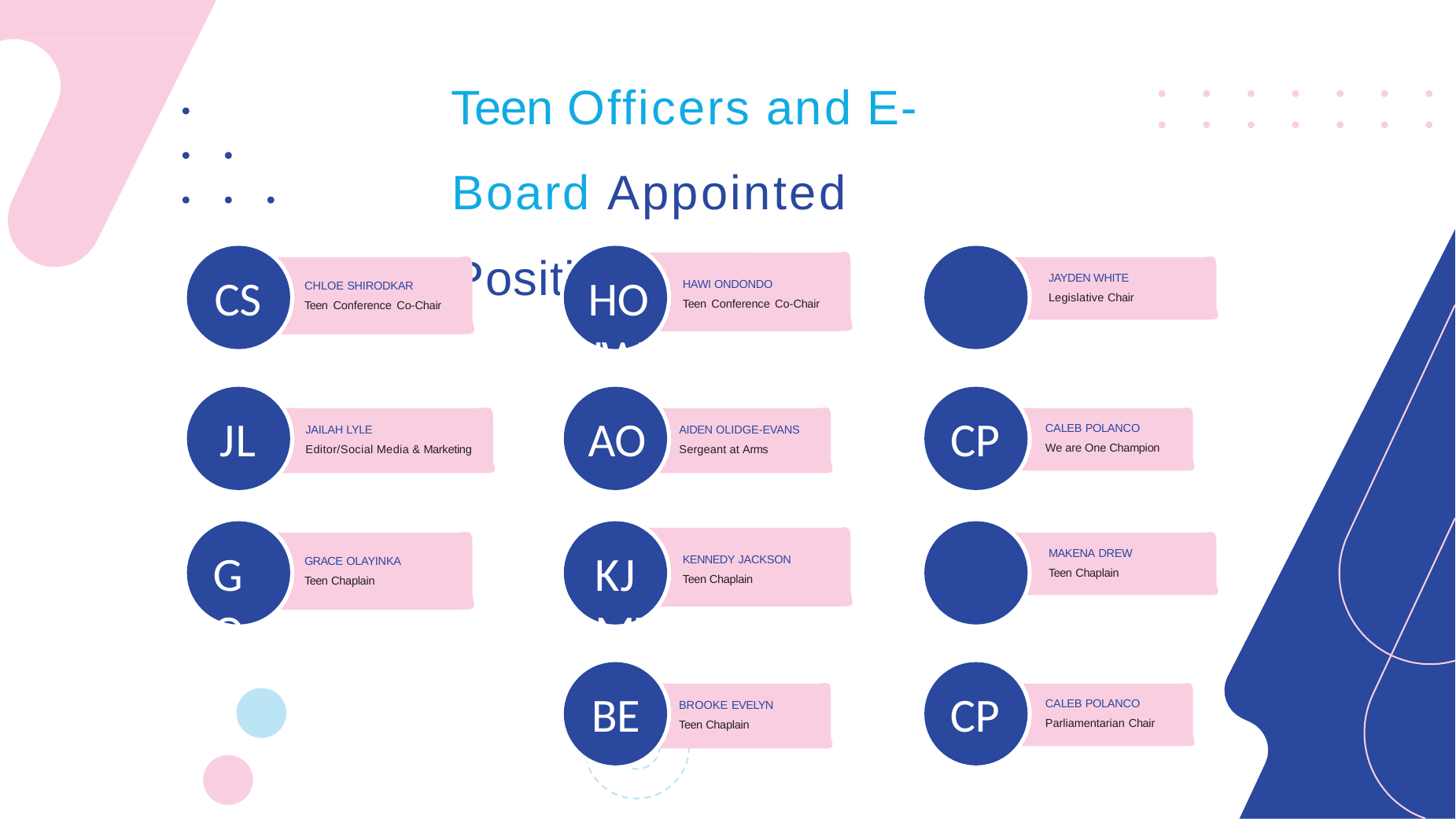

# Teen Officers and E-Board Appointed Positions

JAYDEN WHITE
Legislative Chair
CS
HO	JW
HAWI ONDONDO
Teen Conference Co-Chair
CHLOE SHIRODKAR
Teen Conference Co-Chair

JL
AO	CP
CALEB POLANCO
We are One Champion
JAILAH LYLE
Editor/Social Media & Marketing
AIDEN OLIDGE-EVANS
Sergeant at Arms

MAKENA DREW
Teen Chaplain
GO
KJ	MD
KENNEDY JACKSON
Teen Chaplain
GRACE OLAYINKA
Teen Chaplain

BE	CP

CALEB POLANCO
Parliamentarian Chair
BROOKE EVELYN
Teen Chaplain